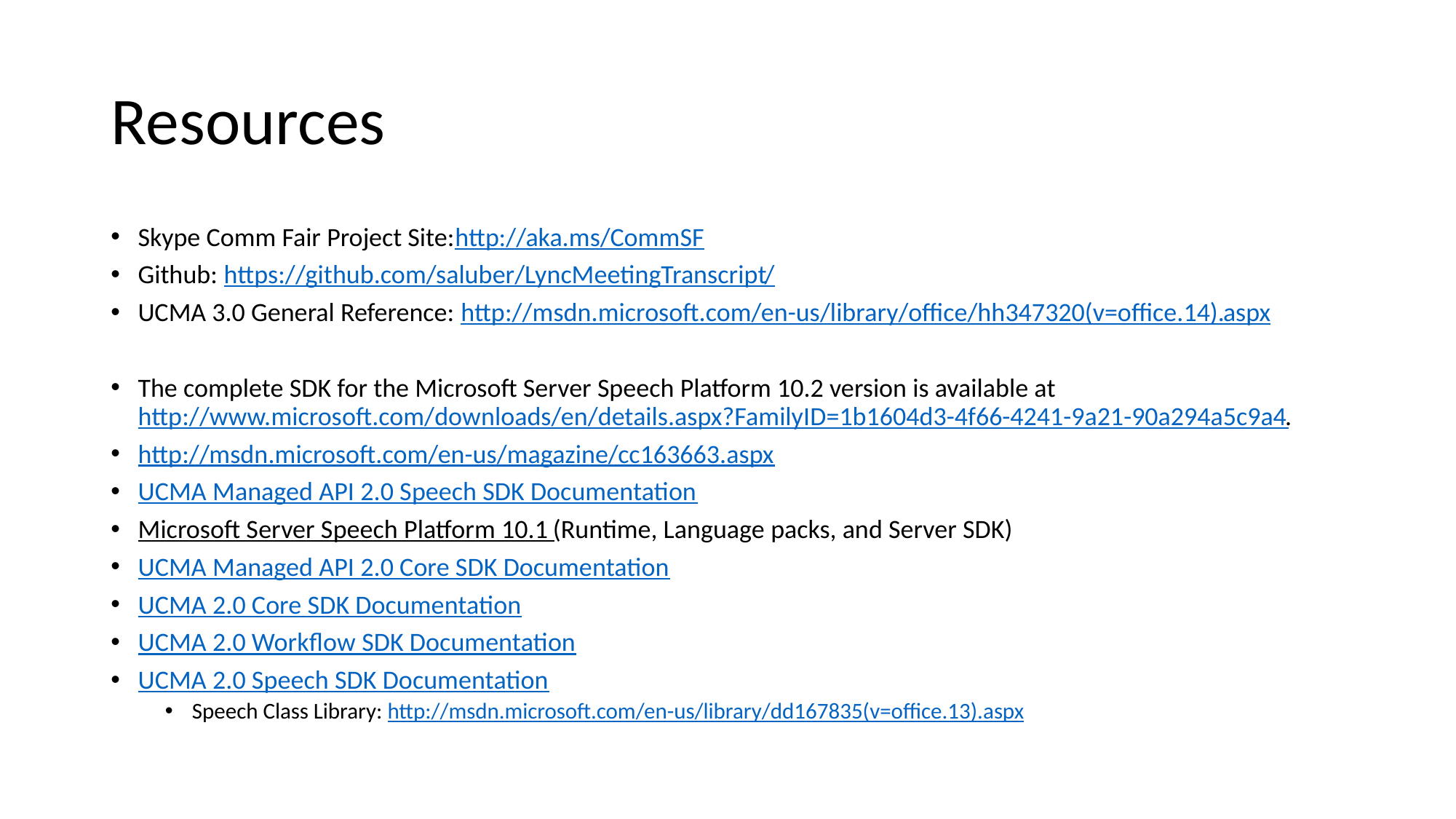

# Resources
Skype Comm Fair Project Site:http://aka.ms/CommSF
Github: https://github.com/saluber/LyncMeetingTranscript/
UCMA 3.0 General Reference: http://msdn.microsoft.com/en-us/library/office/hh347320(v=office.14).aspx

The complete SDK for the Microsoft Server Speech Platform 10.2 version is available at http://www.microsoft.com/downloads/en/details.aspx?FamilyID=1b1604d3-4f66-4241-9a21-90a294a5c9a4.
http://msdn.microsoft.com/en-us/magazine/cc163663.aspx
UCMA Managed API 2.0 Speech SDK Documentation
Microsoft Server Speech Platform 10.1 (Runtime, Language packs, and Server SDK)
UCMA Managed API 2.0 Core SDK Documentation
UCMA 2.0 Core SDK Documentation
UCMA 2.0 Workflow SDK Documentation
UCMA 2.0 Speech SDK Documentation
Speech Class Library: http://msdn.microsoft.com/en-us/library/dd167835(v=office.13).aspx